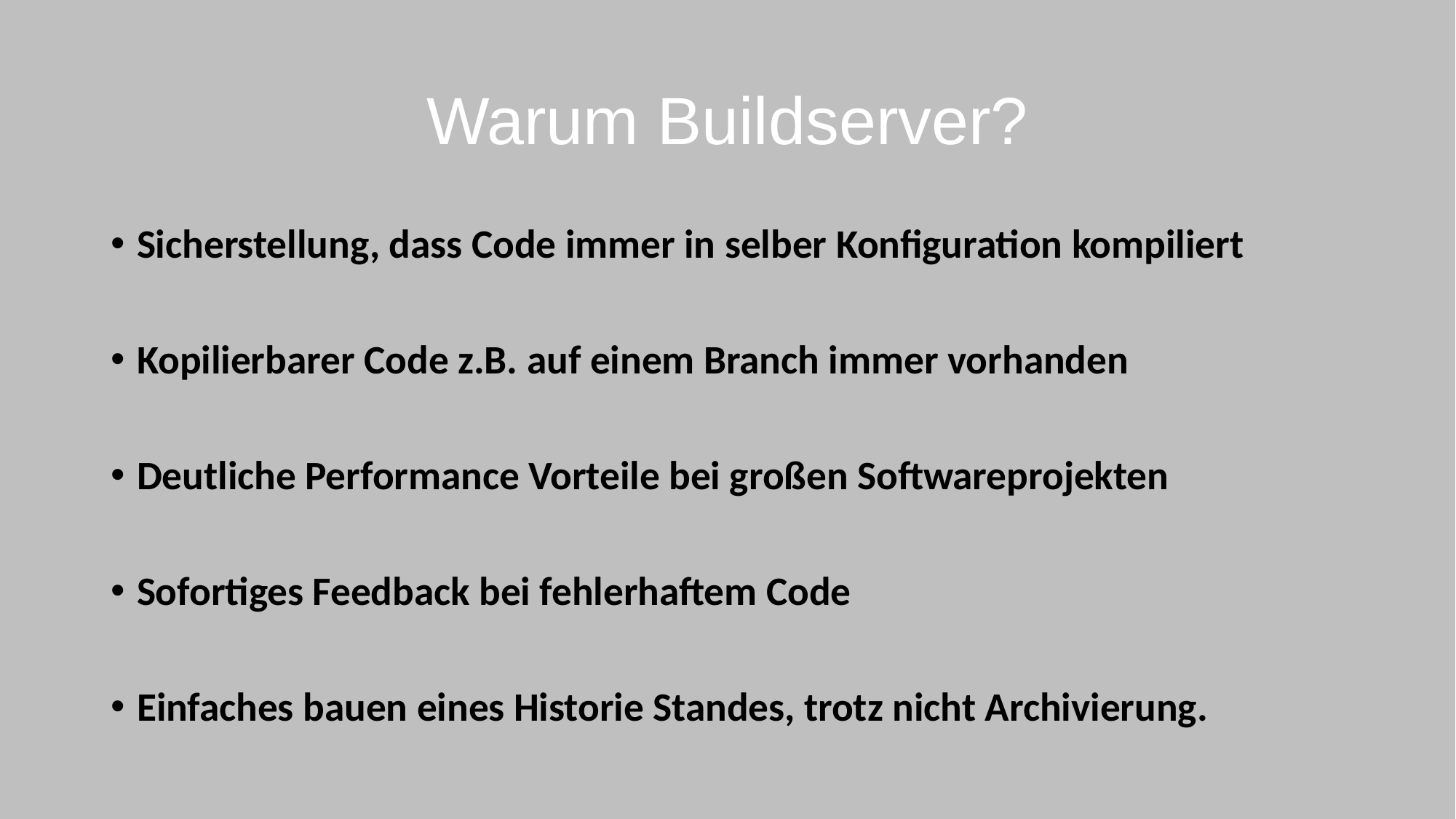

# Warum Buildserver?
Sicherstellung, dass Code immer in selber Konfiguration kompiliert

Kopilierbarer Code z.B. auf einem Branch immer vorhanden

Deutliche Performance Vorteile bei großen Softwareprojekten

Sofortiges Feedback bei fehlerhaftem Code

Einfaches bauen eines Historie Standes, trotz nicht Archivierung.